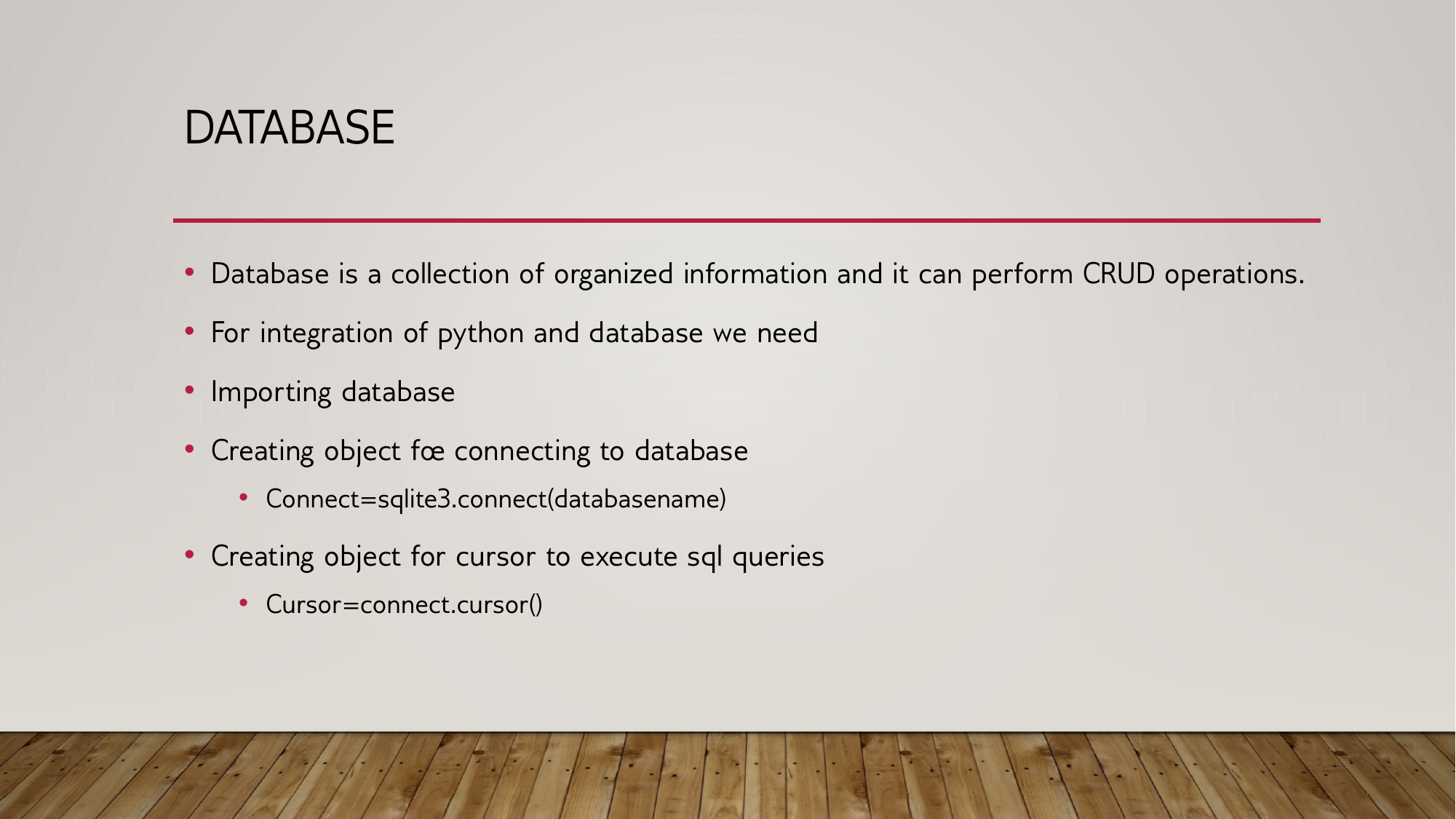

# DATabase
Database is a collection of organized information and it can perform CRUD operations.
For integration of python and database we need
Importing database
Creating object foe connecting to database
Connect=sqlite3.connect(databasename)
Creating object for cursor to execute sql queries
Cursor=connect.cursor()